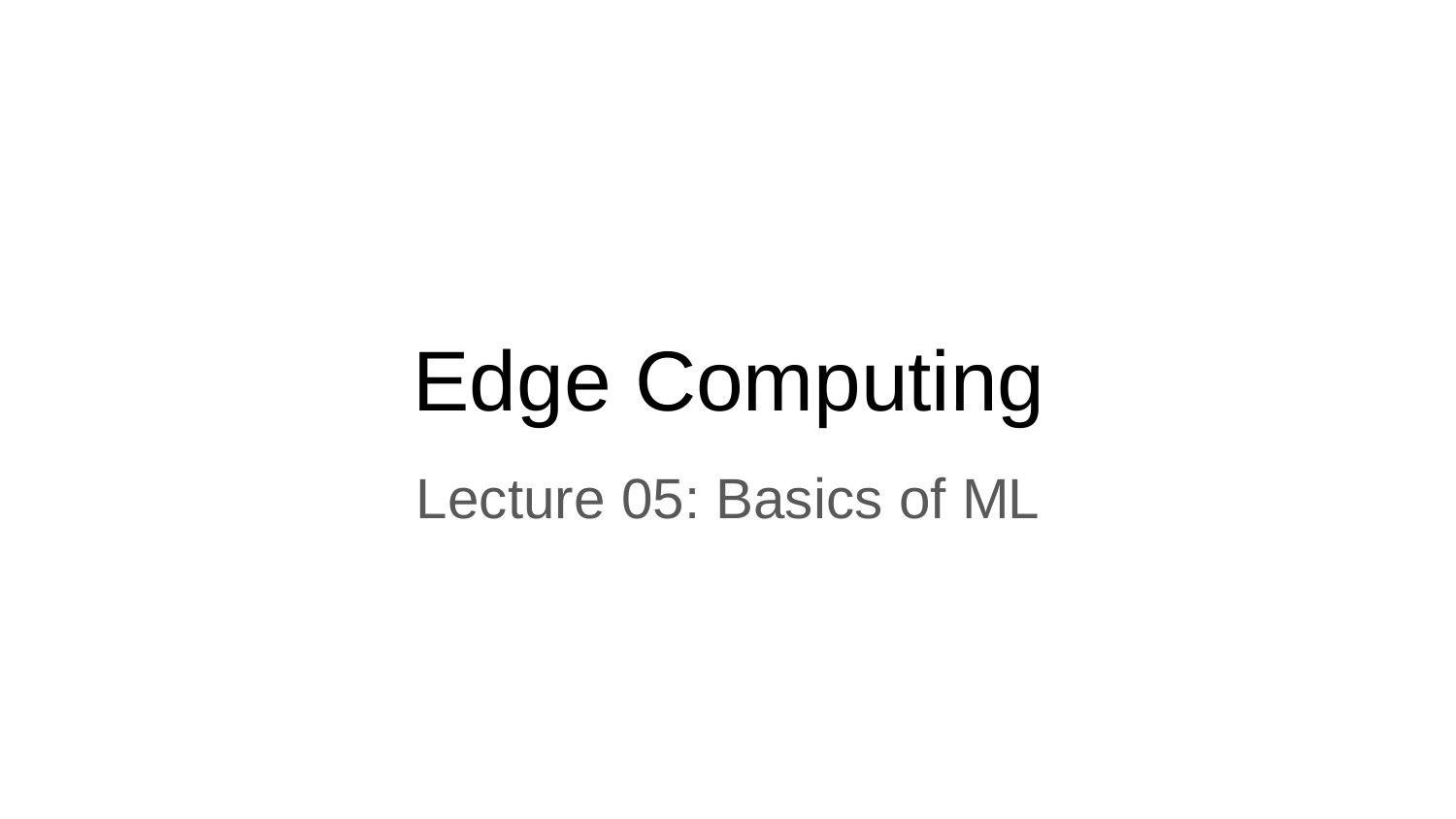

# Edge Computing
Lecture 05: Basics of ML